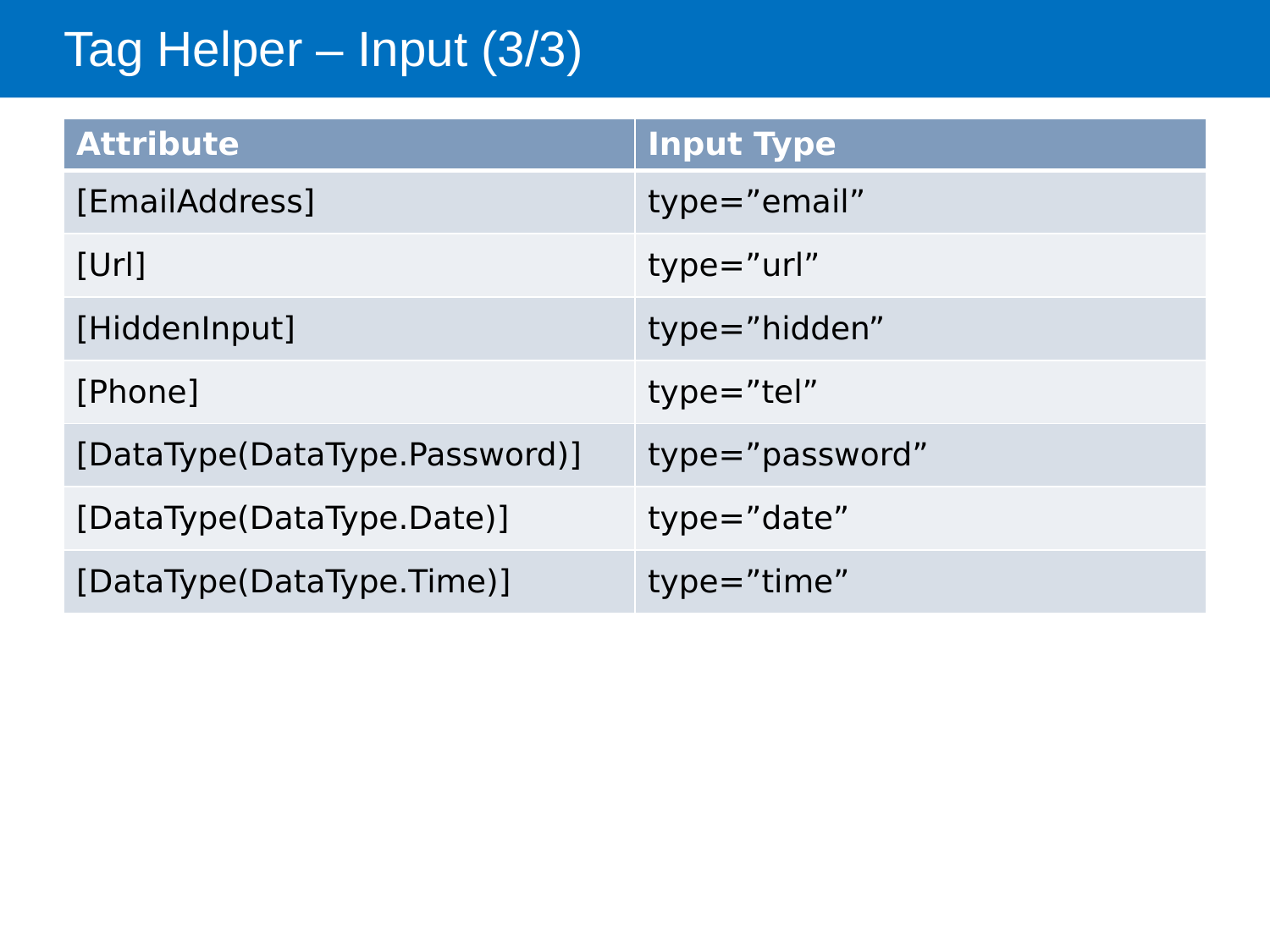

# Tag Helper – Input (3/3)
| Attribute | Input Type |
| --- | --- |
| [EmailAddress] | type=”email” |
| [Url] | type=”url” |
| [HiddenInput] | type=”hidden” |
| [Phone] | type=”tel” |
| [DataType(DataType.Password)] | type=”password” |
| [DataType(DataType.Date)] | type=”date” |
| [DataType(DataType.Time)] | type=”time” |